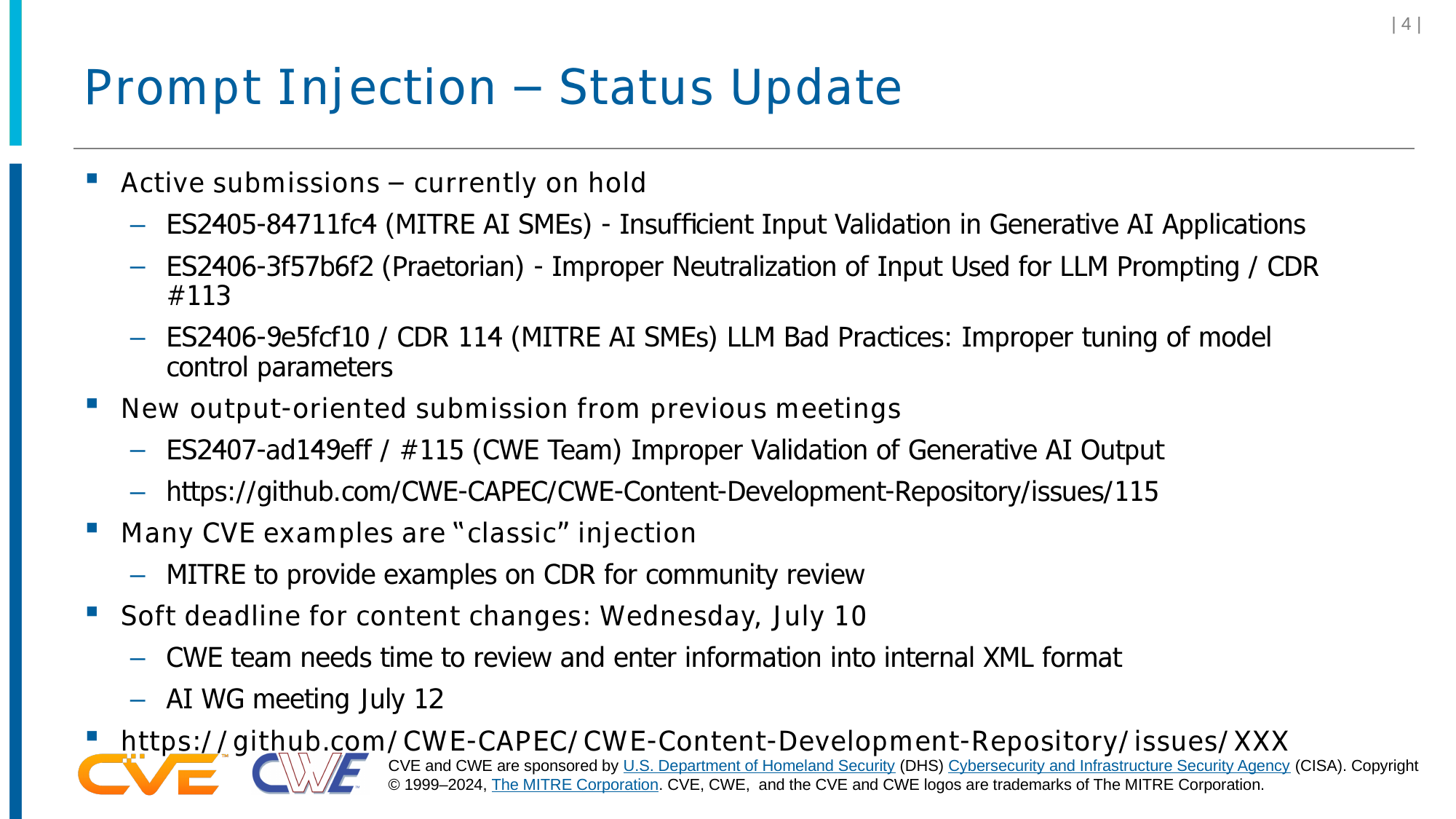

| 4 |
# Prompt Injection – Status Update
Active submissions – currently on hold
ES2405-84711fc4 (MITRE AI SMEs) - Insufficient Input Validation in Generative AI Applications
ES2406-3f57b6f2 (Praetorian) - Improper Neutralization of Input Used for LLM Prompting / CDR #113
ES2406-9e5fcf10 / CDR 114 (MITRE AI SMEs) LLM Bad Practices: Improper tuning of model control parameters
New output-oriented submission from previous meetings
ES2407-ad149eff / #115 (CWE Team) Improper Validation of Generative AI Output
https://github.com/CWE-CAPEC/CWE-Content-Development-Repository/issues/115
Many CVE examples are “classic” injection
MITRE to provide examples on CDR for community review
Soft deadline for content changes: Wednesday, July 10
CWE team needs time to review and enter information into internal XML format
AI WG meeting July 12
https://github.com/CWE-CAPEC/CWE-Content-Development-Repository/issues/XXX